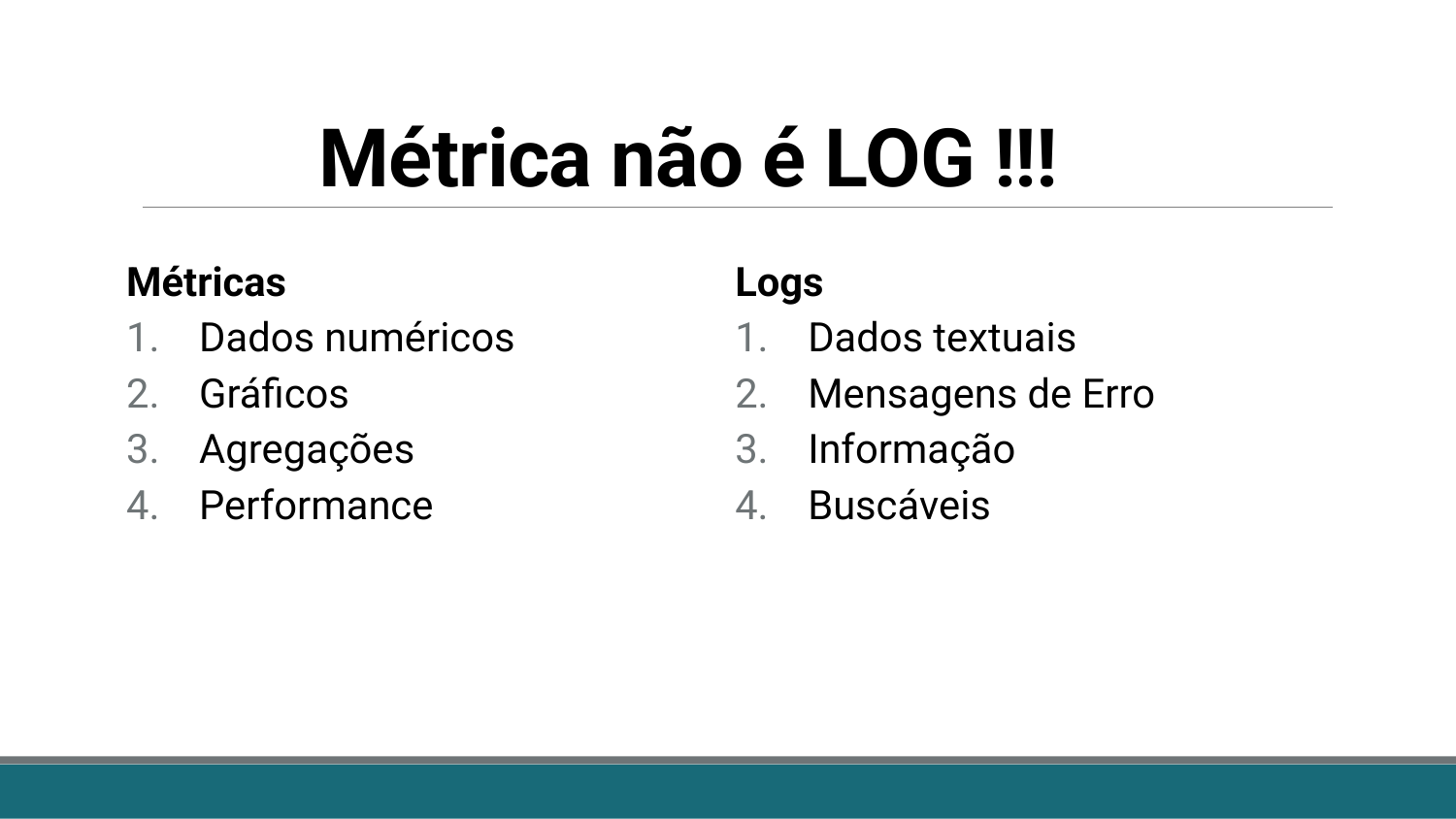

# Métrica não é LOG !!!
Logs
Dados textuais
Mensagens de Erro
Informação
Buscáveis

Métricas
Dados numéricos
Gráficos
Agregações
Performance